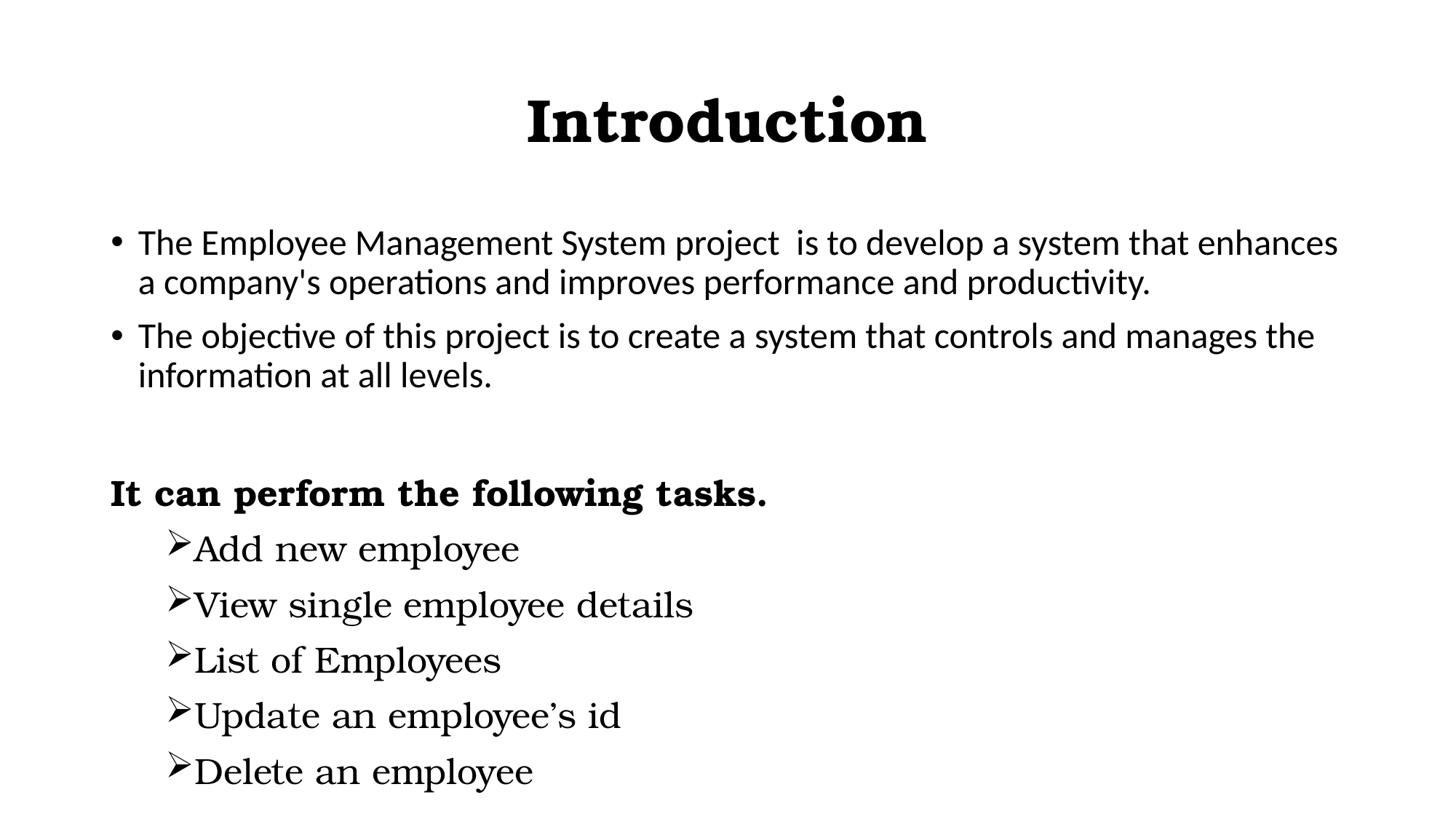

# Introduction
The Employee Management System project  is to develop a system that enhances a company's operations and improves performance and productivity.
The objective of this project is to create a system that controls and manages the information at all levels.

It can perform the following tasks.
Add new employee
View single employee details
List of Employees
Update an employee’s id
Delete an employee